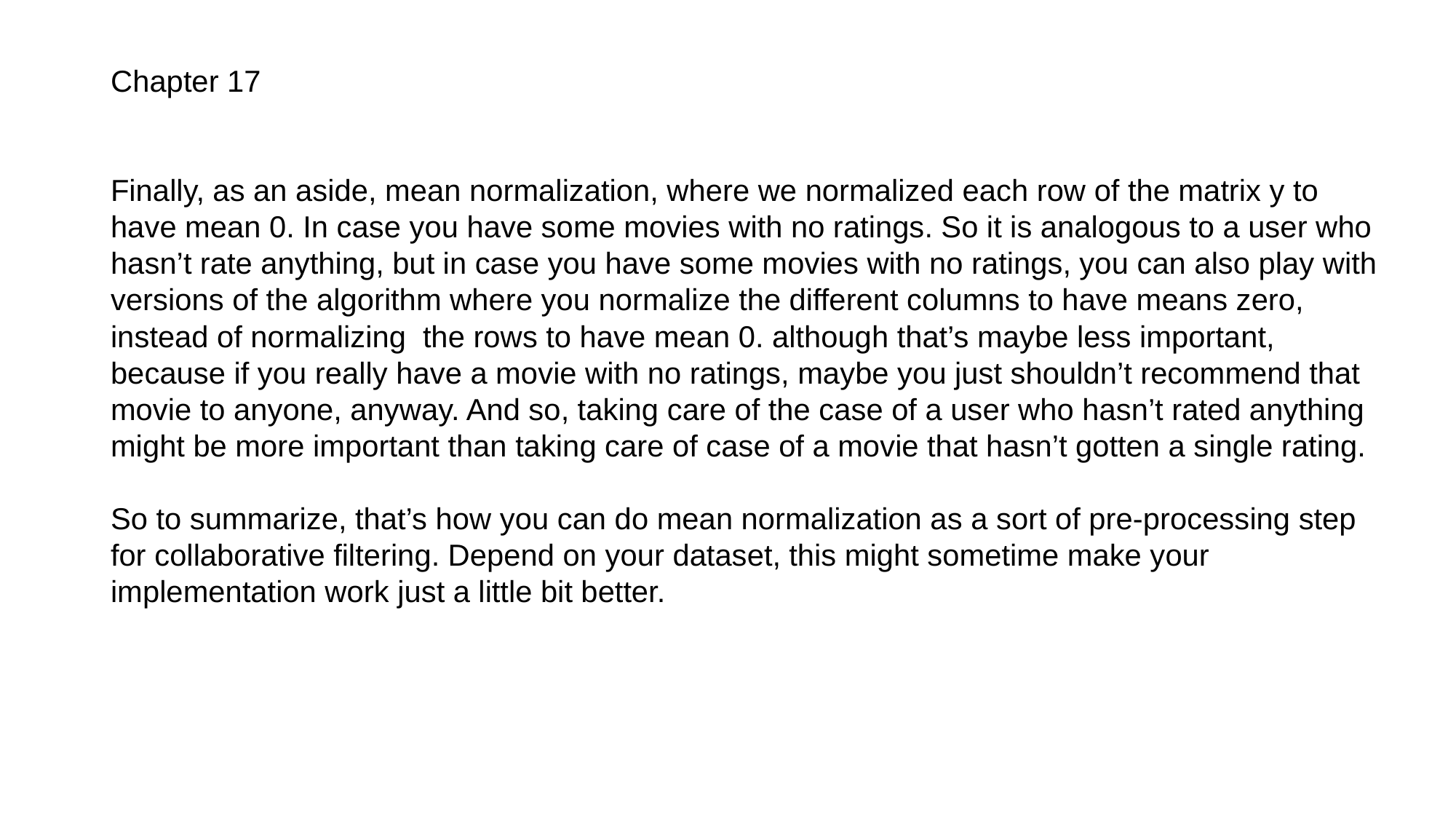

Chapter 17

Finally, as an aside, mean normalization, where we normalized each row of the matrix y to have mean 0. In case you have some movies with no ratings. So it is analogous to a user who hasn’t rate anything, but in case you have some movies with no ratings, you can also play with versions of the algorithm where you normalize the different columns to have means zero, instead of normalizing  the rows to have mean 0. although that’s maybe less important, because if you really have a movie with no ratings, maybe you just shouldn’t recommend that movie to anyone, anyway. And so, taking care of the case of a user who hasn’t rated anything might be more important than taking care of case of a movie that hasn’t gotten a single rating.

So to summarize, that’s how you can do mean normalization as a sort of pre-processing step for collaborative filtering. Depend on your dataset, this might sometime make your implementation work just a little bit better.